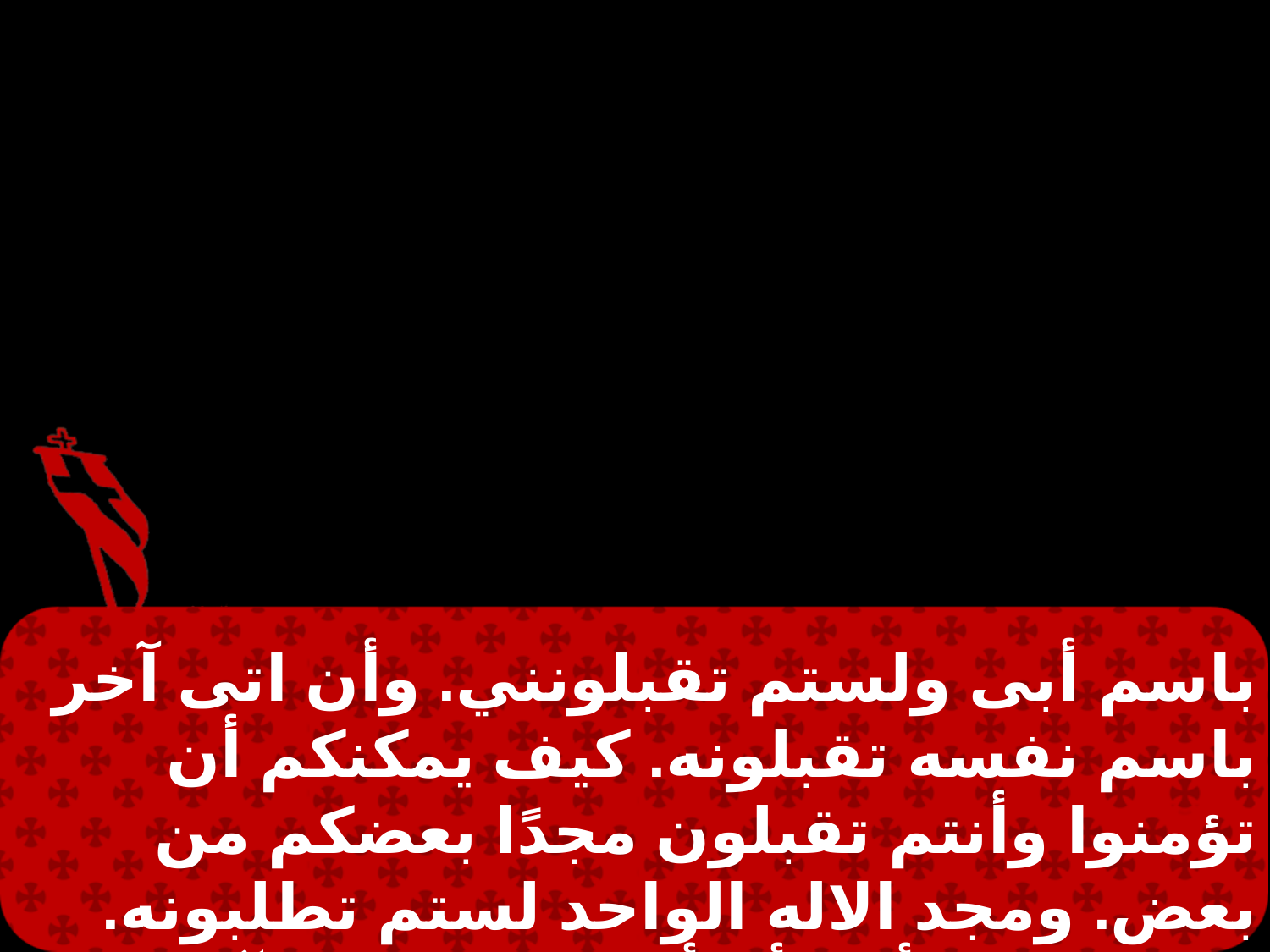

باسم أبى ولستم تقبلونني. وأن اتى آخر باسم نفسه تقبلونه. كيف يمكنكم أن تؤمنوا وأنتم تقبلون مجدًا بعضكم من بعض. ومجد الاله الواحد لستم تطلبونه. هل تظنون أنى أنا أشكوكم عند الآب. يوجد من يشكوكم